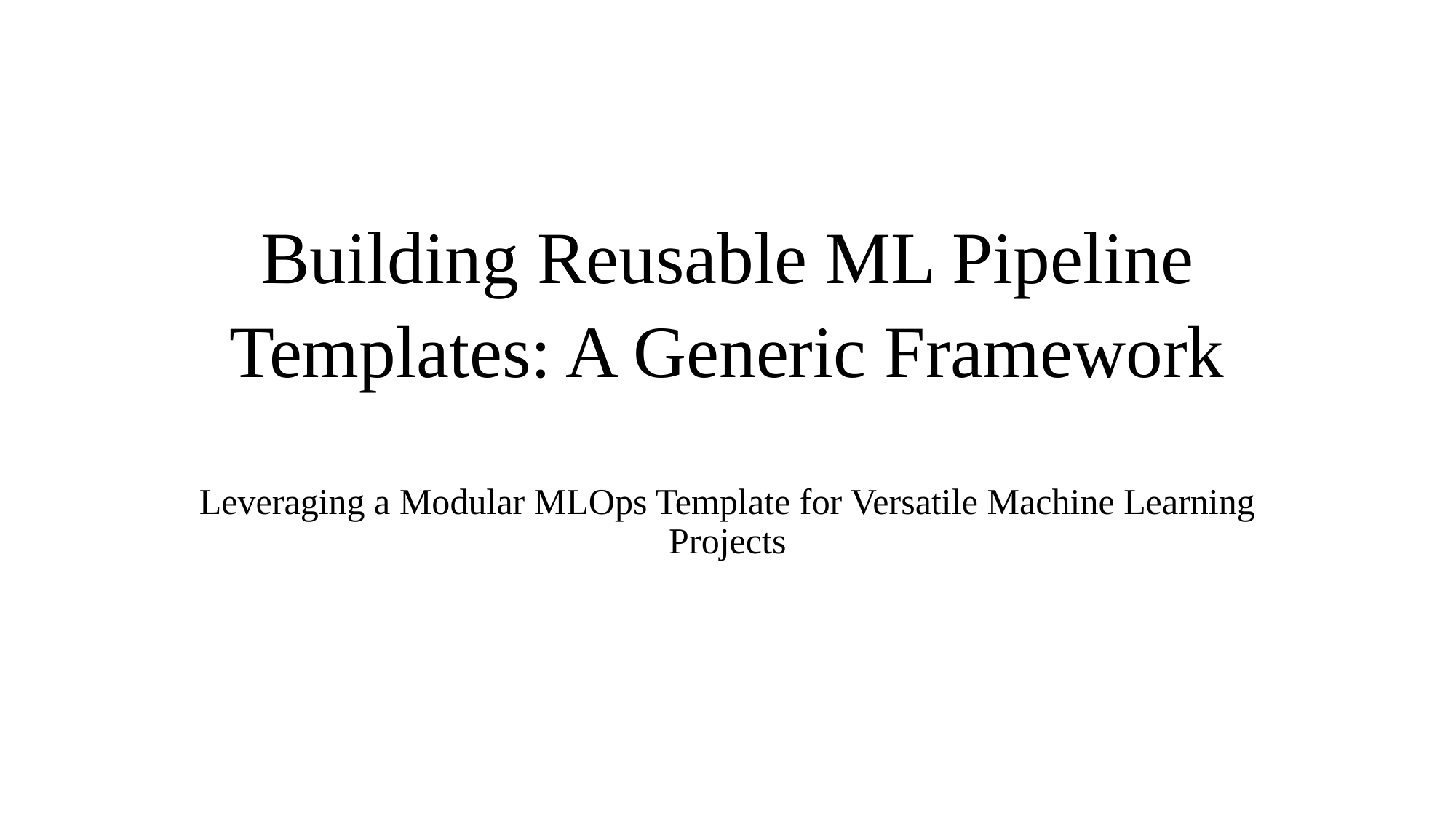

# Building Reusable ML Pipeline Templates: A Generic Framework
Leveraging a Modular MLOps Template for Versatile Machine Learning Projects